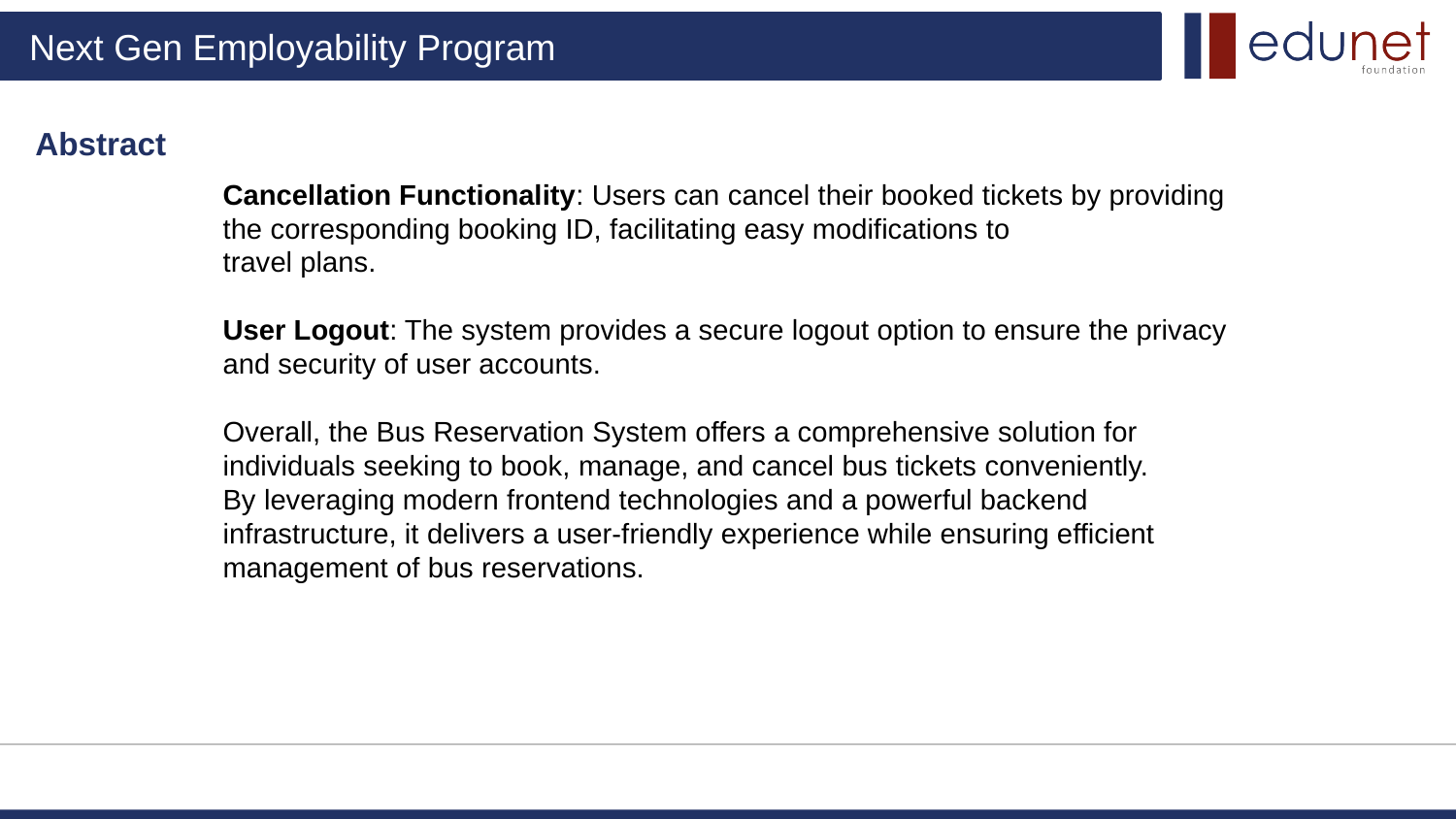

Abstract
Cancellation Functionality: Users can cancel their booked tickets by providing the corresponding booking ID, facilitating easy modifications to
travel plans.

User Logout: The system provides a secure logout option to ensure the privacy and security of user accounts.

Overall, the Bus Reservation System offers a comprehensive solution for individuals seeking to book, manage, and cancel bus tickets conveniently.
By leveraging modern frontend technologies and a powerful backend infrastructure, it delivers a user-friendly experience while ensuring efficient
management of bus reservations.